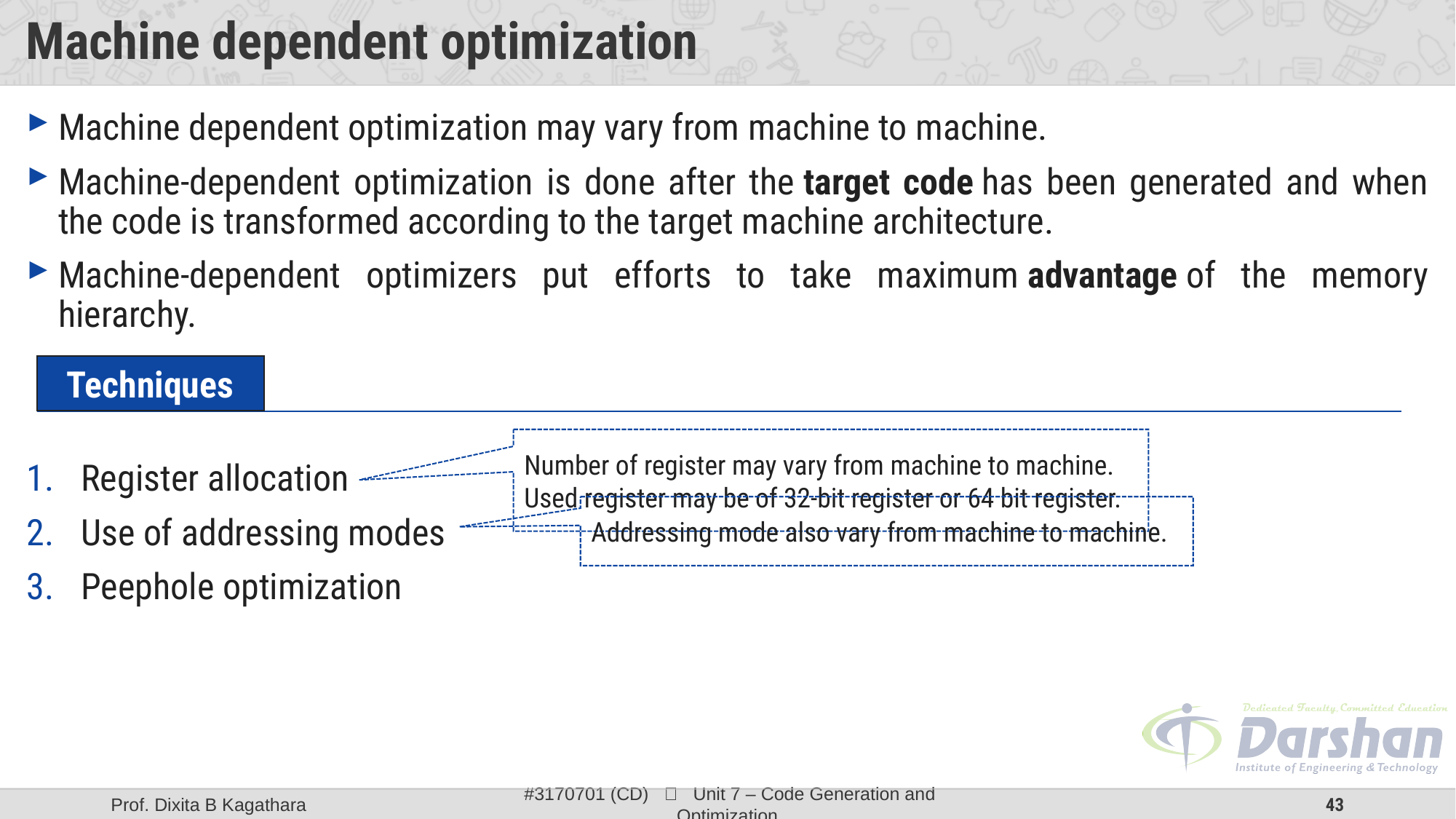

# Machine dependent optimization
Machine dependent optimization may vary from machine to machine.
Machine-dependent optimization is done after the target code has been generated and when the code is transformed according to the target machine architecture.
Machine-dependent optimizers put efforts to take maximum advantage of the memory hierarchy.

Register allocation
Use of addressing modes
Peephole optimization

Techniques
Number of register may vary from machine to machine.
Used register may be of 32-bit register or 64 bit register.
Addressing mode also vary from machine to machine.